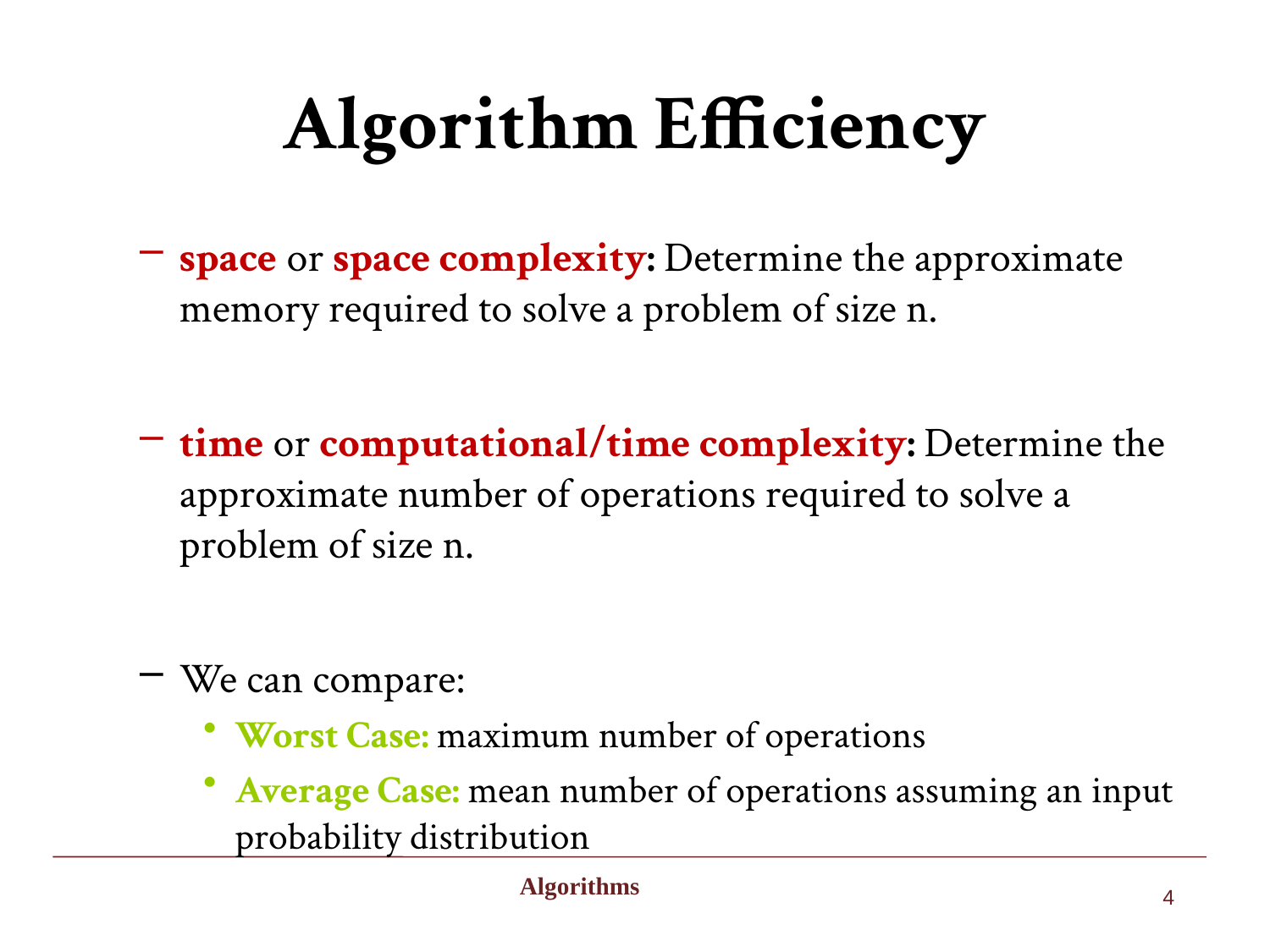

# Algorithm Efficiency
space or space complexity: Determine the approximate memory required to solve a problem of size n.

time or computational/time complexity: Determine the approximate number of operations required to solve a problem of size n.

We can compare:
Worst Case: maximum number of operations
Average Case: mean number of operations assuming an input probability distribution

 Algorithms